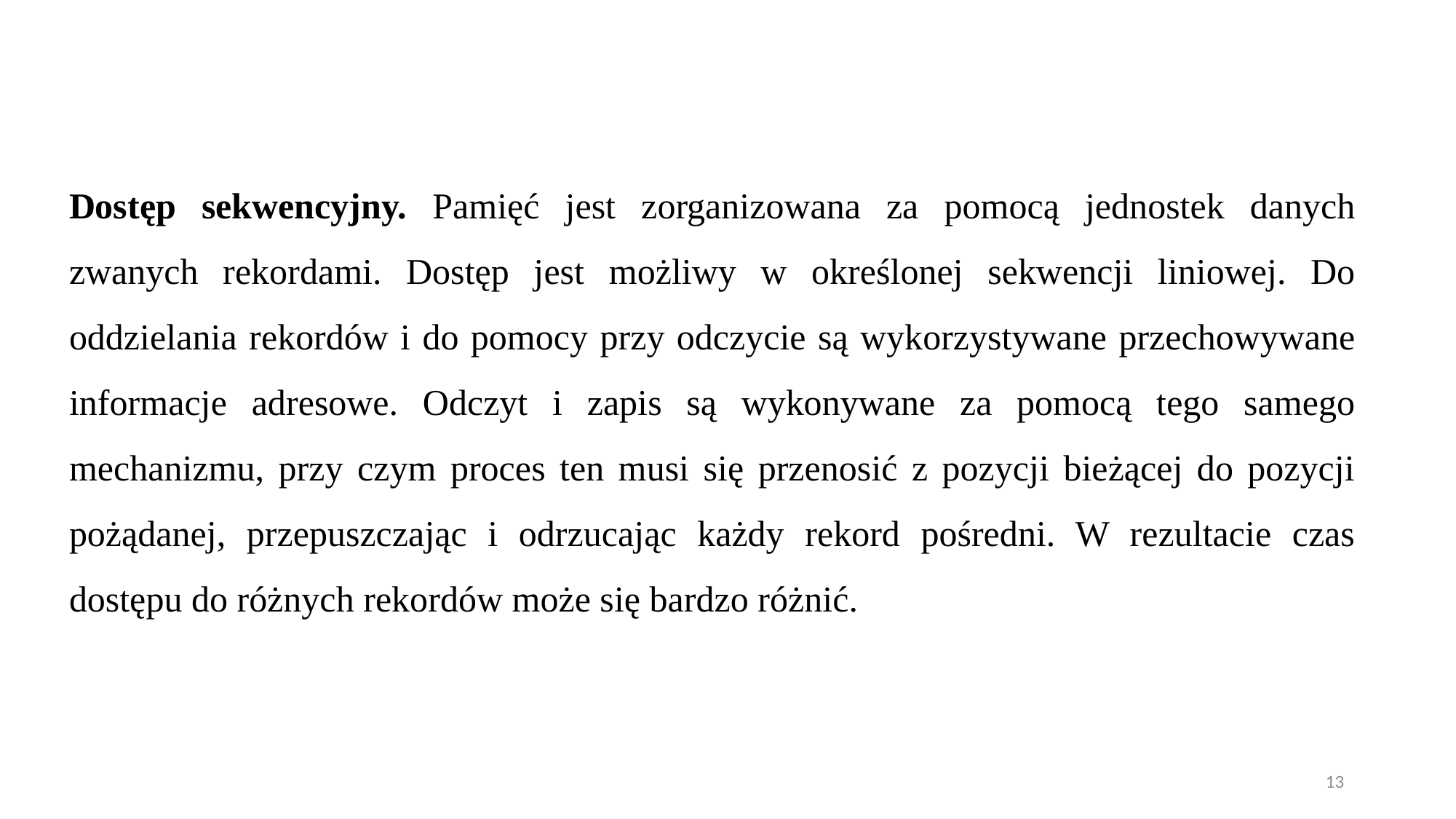

Dostęp sekwencyjny. Pamięć jest zorganizowana za pomocą jednostek danych zwanych rekordami. Dostęp jest możliwy w określonej sekwencji liniowej. Do oddzielania rekordów i do pomocy przy odczycie są wykorzystywane przechowywane informacje adresowe. Odczyt i zapis są wykonywane za pomocą tego samego mechanizmu, przy czym proces ten musi się przenosić z pozycji bieżącej do pozycji pożądanej, przepuszczając i odrzucając każdy rekord pośredni. W rezultacie czas dostępu do różnych rekordów może się bardzo różnić.
13